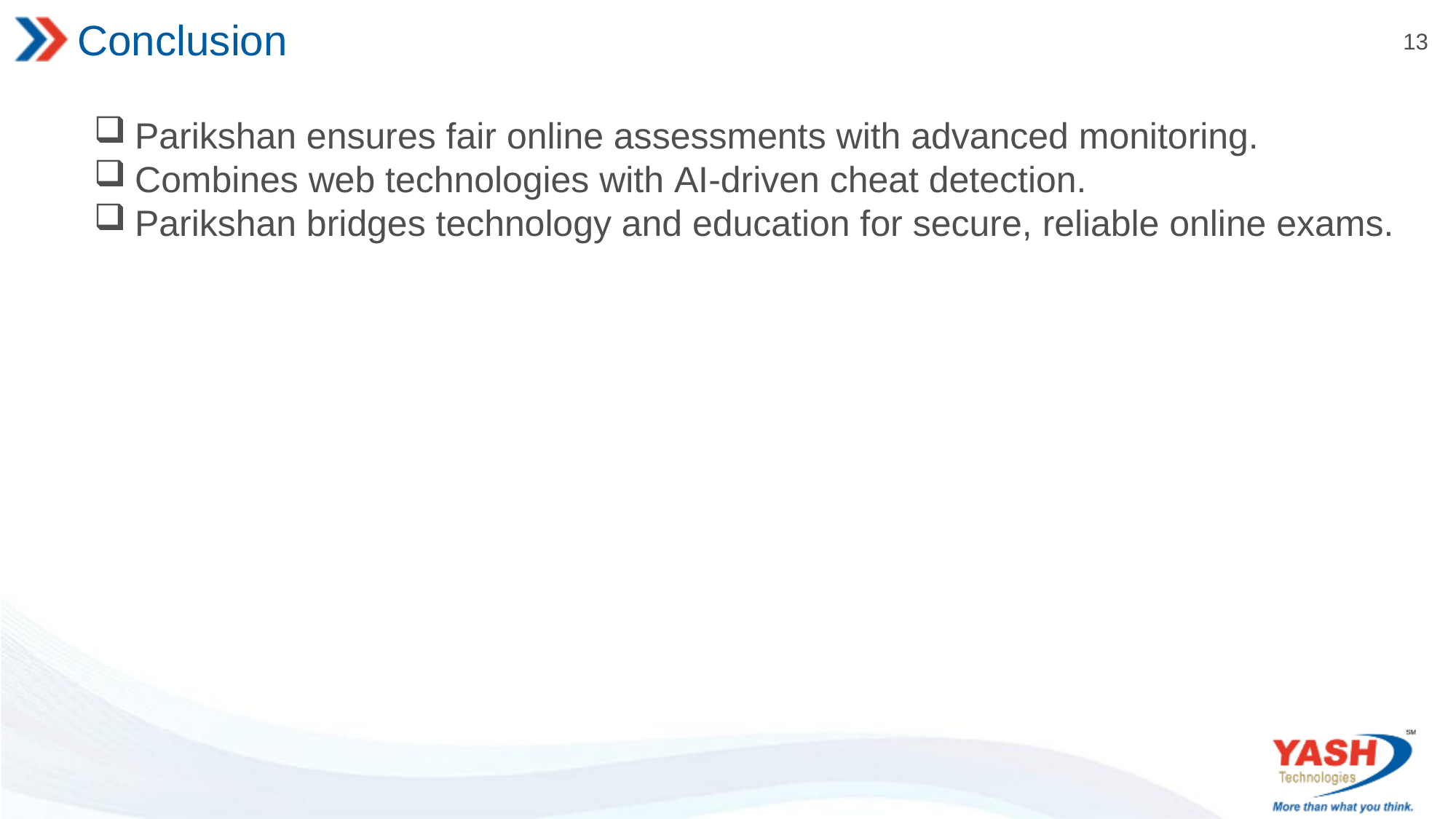

# Conclusion
Parikshan ensures fair online assessments with advanced monitoring.
Combines web technologies with AI-driven cheat detection.
Parikshan bridges technology and education for secure, reliable online exams.